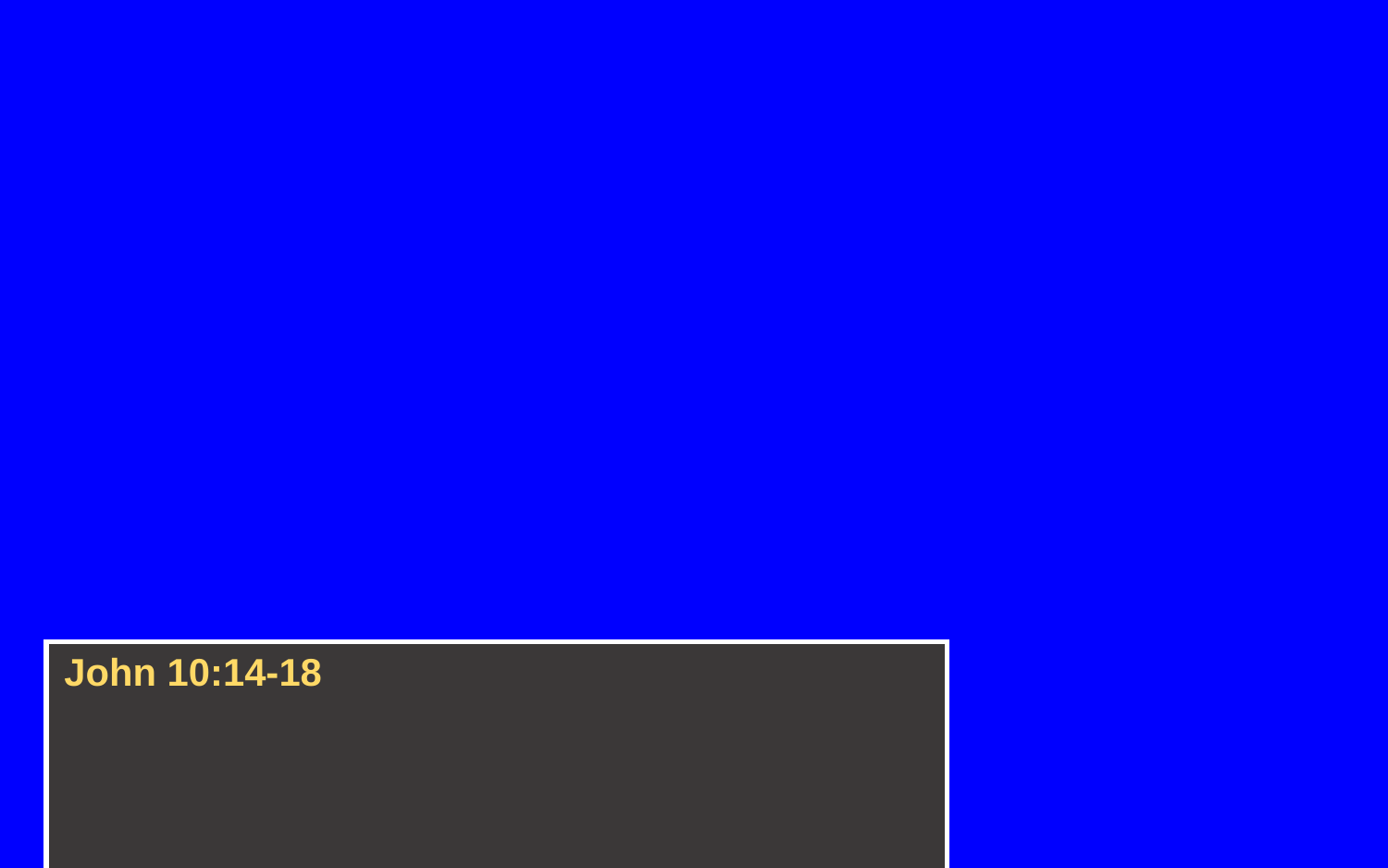

John 10:14-18
18 No man taketh it from me, but I lay it down of myself. I have power to lay it down, and I have power to take it again. ..